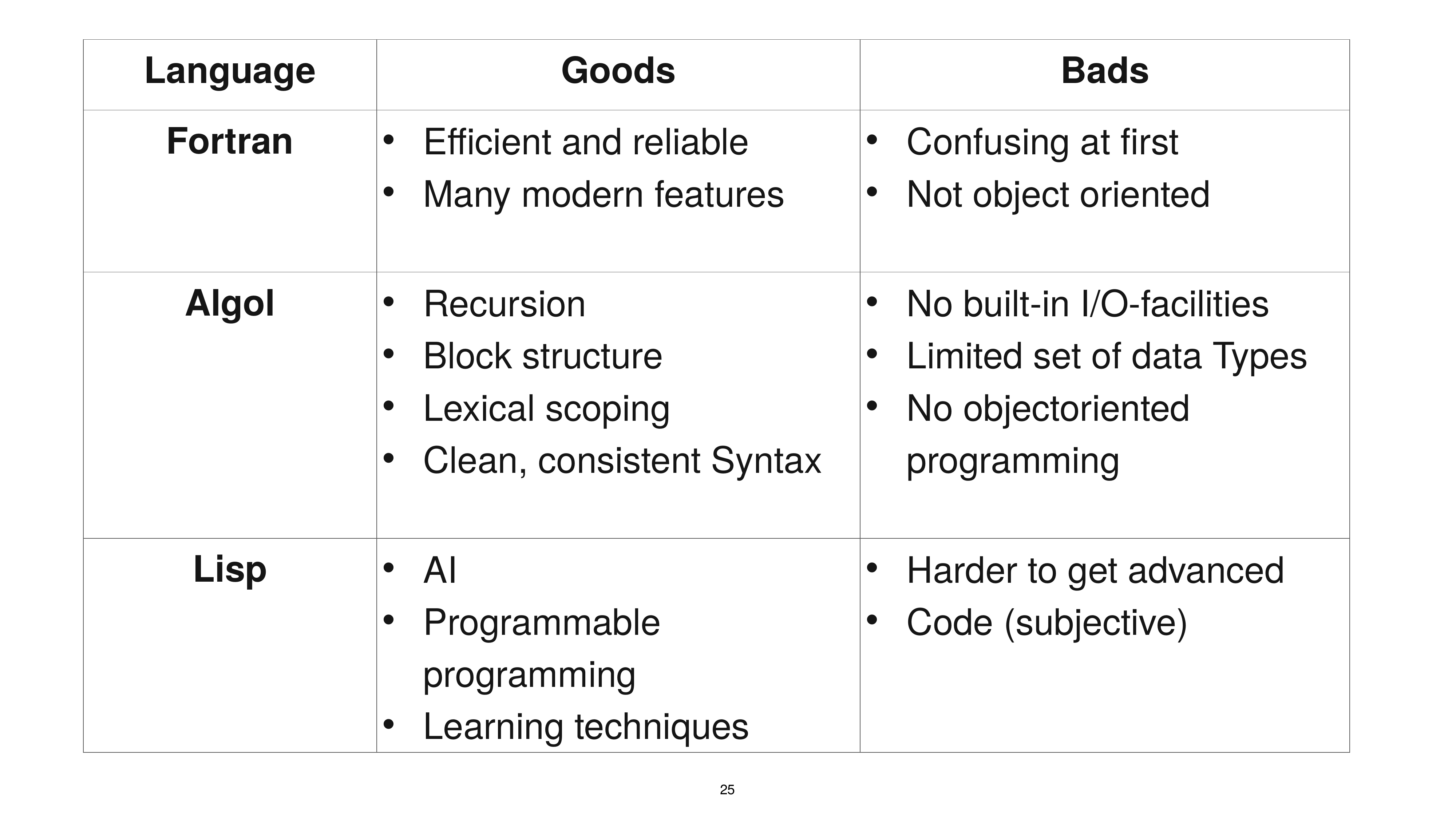

| Language | Goods | Bads |
| --- | --- | --- |
| Fortran | Efficient and reliable Many modern features | Confusing at first Not object oriented |
| Algol | Recursion Block structure Lexical scoping Clean, consistent Syntax | No built-in I/O-facilities Limited set of data Types No objectoriented programming |
| Lisp | AI Programmable programming Learning techniques | Harder to get advanced Code (subjective) |
25